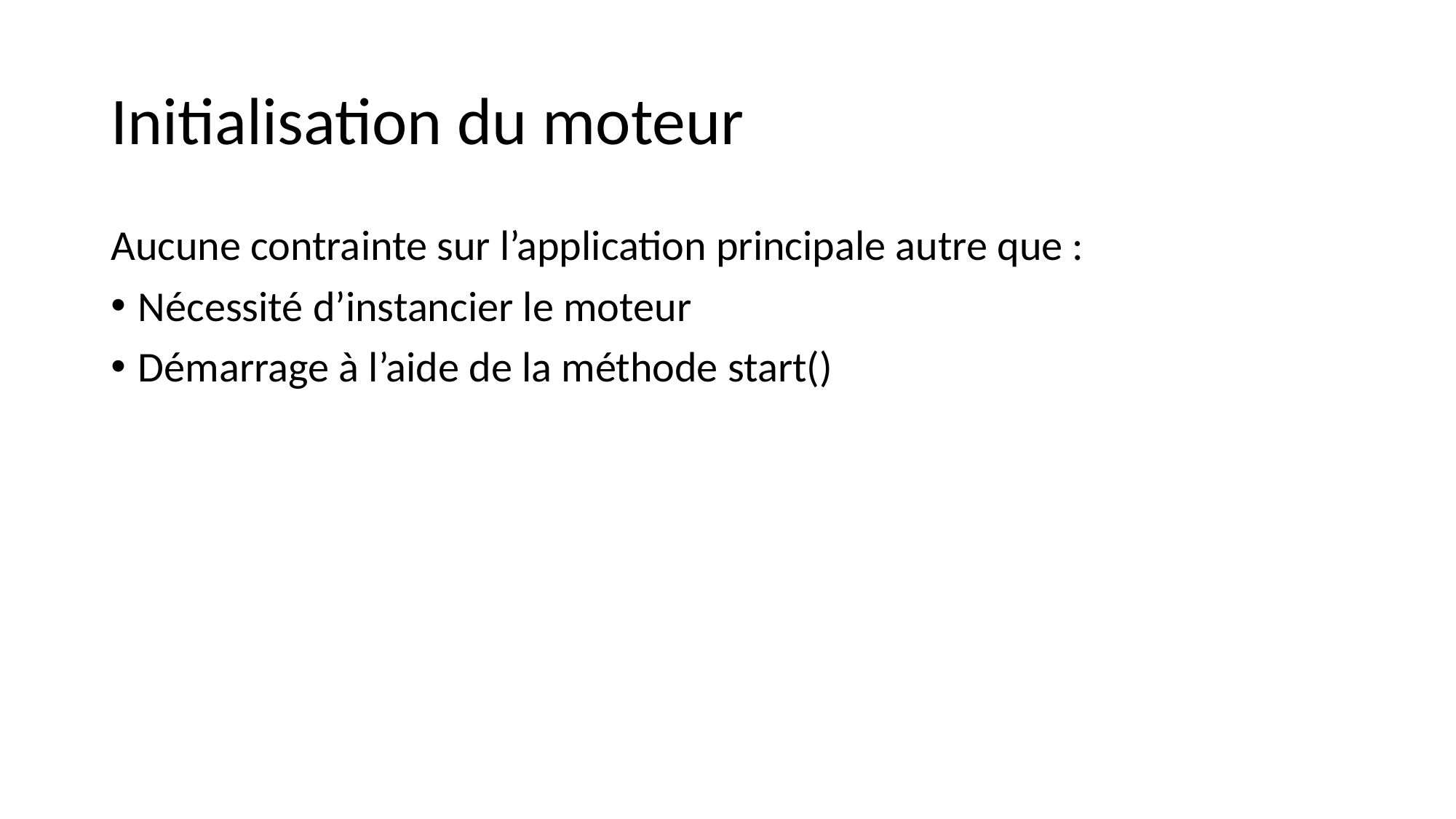

# Initialisation du moteur
Aucune contrainte sur l’application principale autre que :
Nécessité d’instancier le moteur
Démarrage à l’aide de la méthode start()